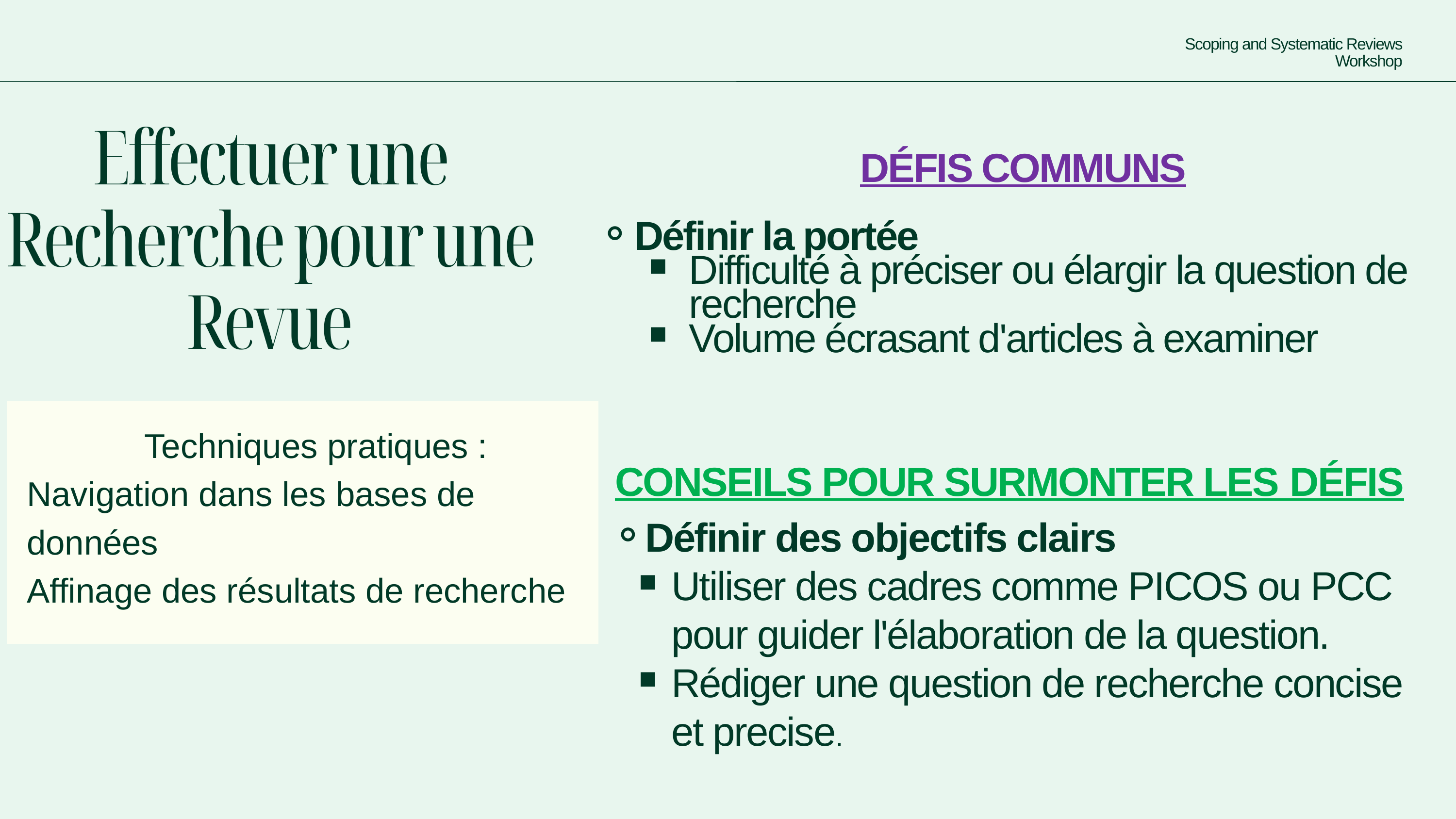

Scoping and Systematic Reviews Workshop

Effectuer une Recherche pour une Revue
DÉFIS COMMUNS

Définir la portée
Difficulté à préciser ou élargir la question de recherche
Volume écrasant d'articles à examiner

Techniques pratiques :
Navigation dans les bases de données
Affinage des résultats de recherche
CONSEILS POUR SURMONTER LES DÉFIS

Définir des objectifs clairs
Utiliser des cadres comme PICOS ou PCC pour guider l'élaboration de la question.
Rédiger une question de recherche concise et precise.